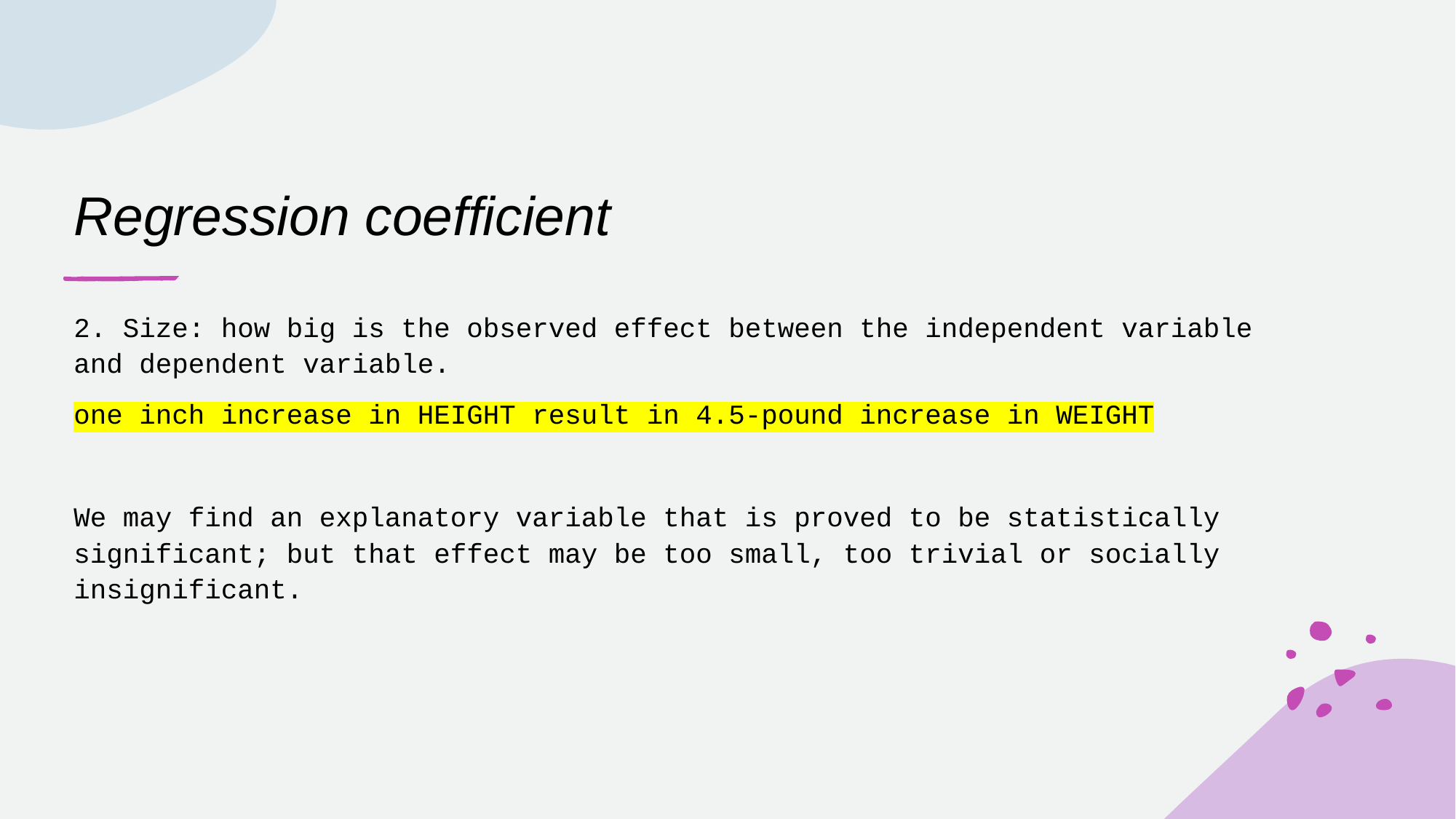

# Regression coefficient
2. Size: how big is the observed effect between the independent variable and dependent variable.
one inch increase in HEIGHT result in 4.5-pound increase in WEIGHT

We may find an explanatory variable that is proved to be statistically significant; but that effect may be too small, too trivial or socially insignificant.